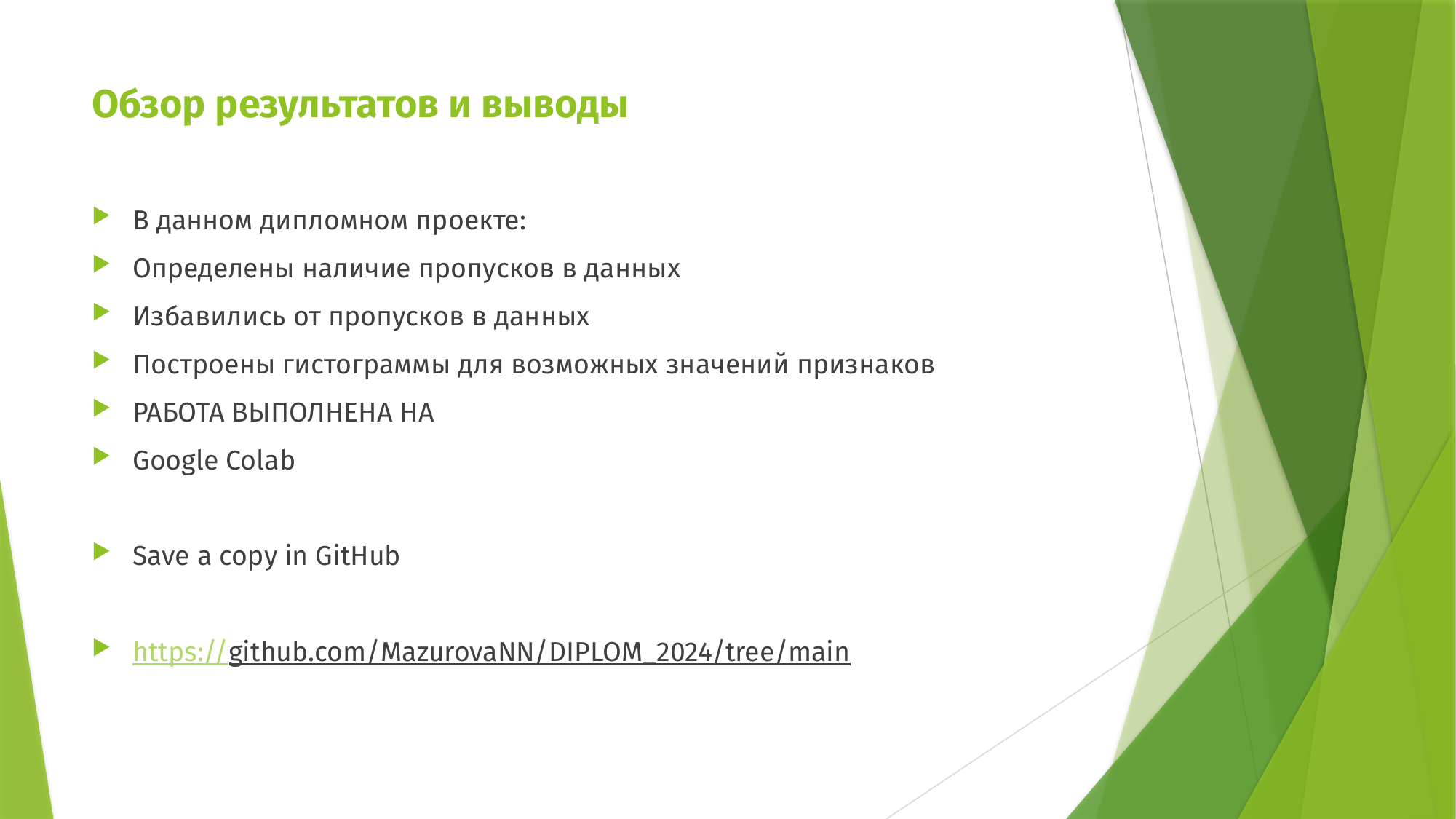

# Обзор результатов и выводы
В данном дипломном проекте:
Определены наличие пропусков в данных
Избавились от пропусков в данных
Построены гистограммы для возможных значений признаков
РАБОТА ВЫПОЛНЕНА НА
Google Colab

Save a copy in GitHub

https://github.com/MazurovaNN/DIPLOM_2024/tree/main